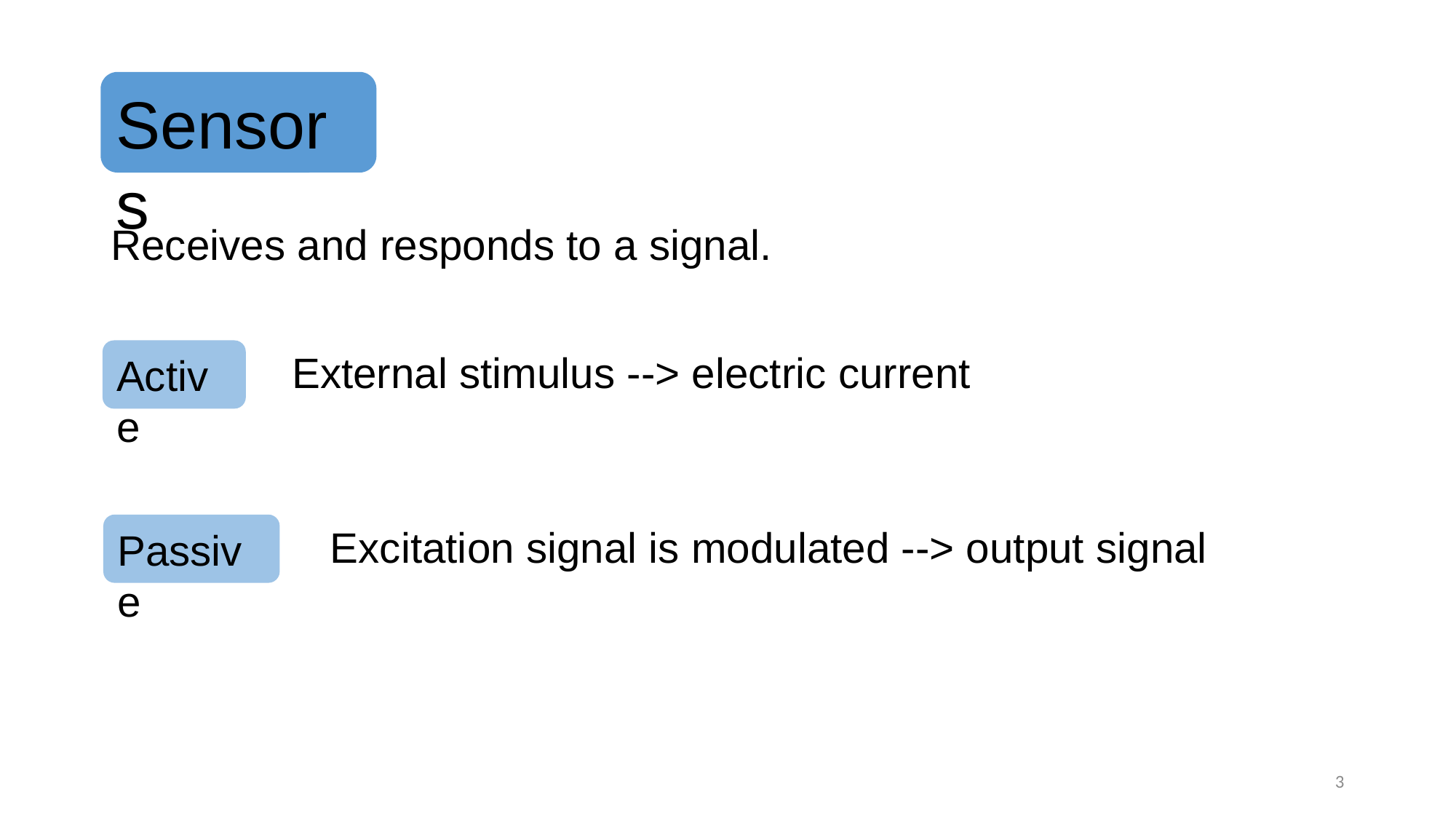

Sensors
Receives and responds to a signal.
External stimulus --> electric current
Active
Excitation signal is modulated --> output signal
Passive
3